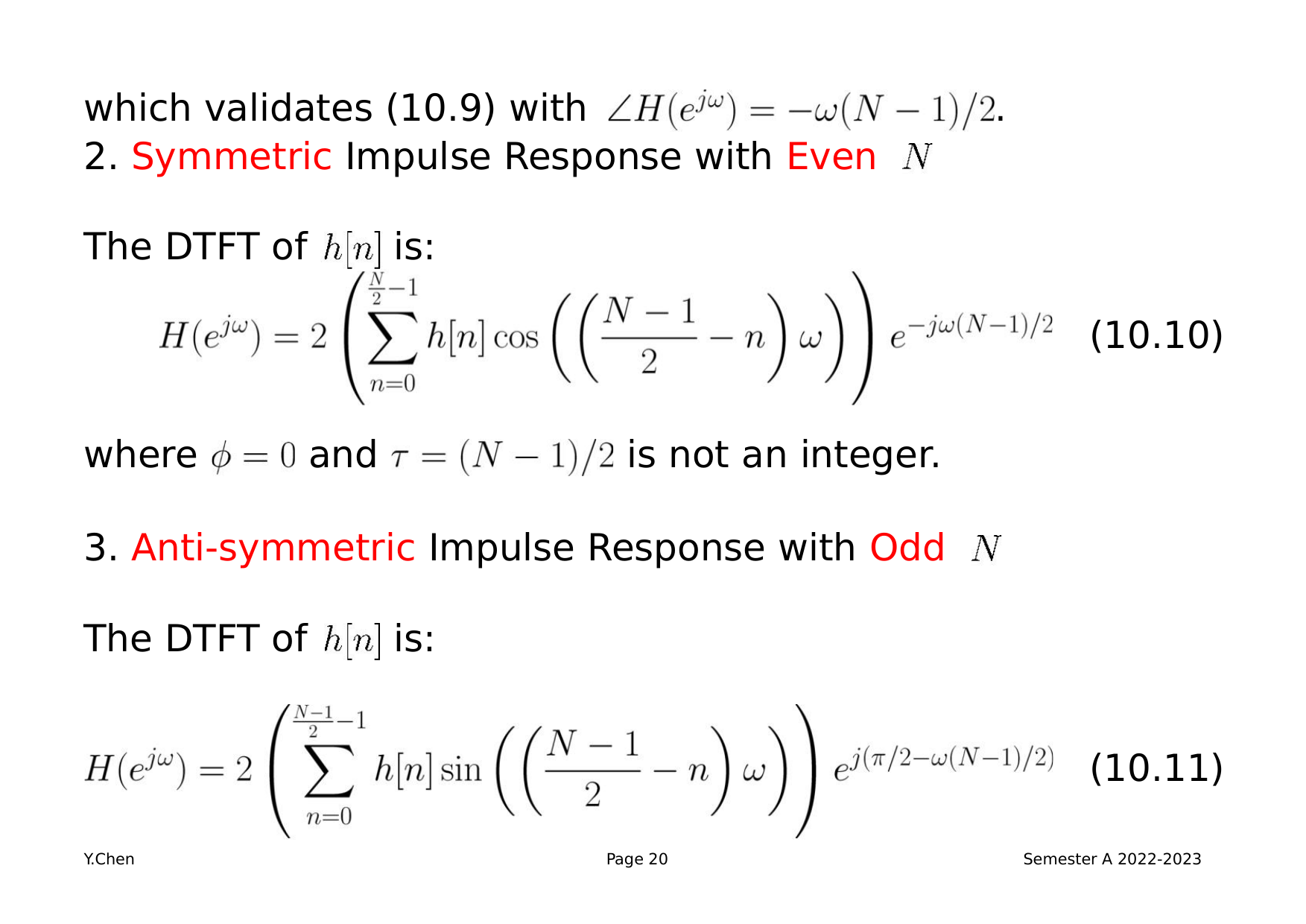

which validates (10.9) with
.

2. Symmetric Impulse Response with Even

The DTFT of
is:

(10.10)
where
and
is not an integer.

3. Anti-symmetric Impulse Response with Odd

The DTFT of
is:

(10.11)
Y.Chen
Page 20
Semester A 2022-2023